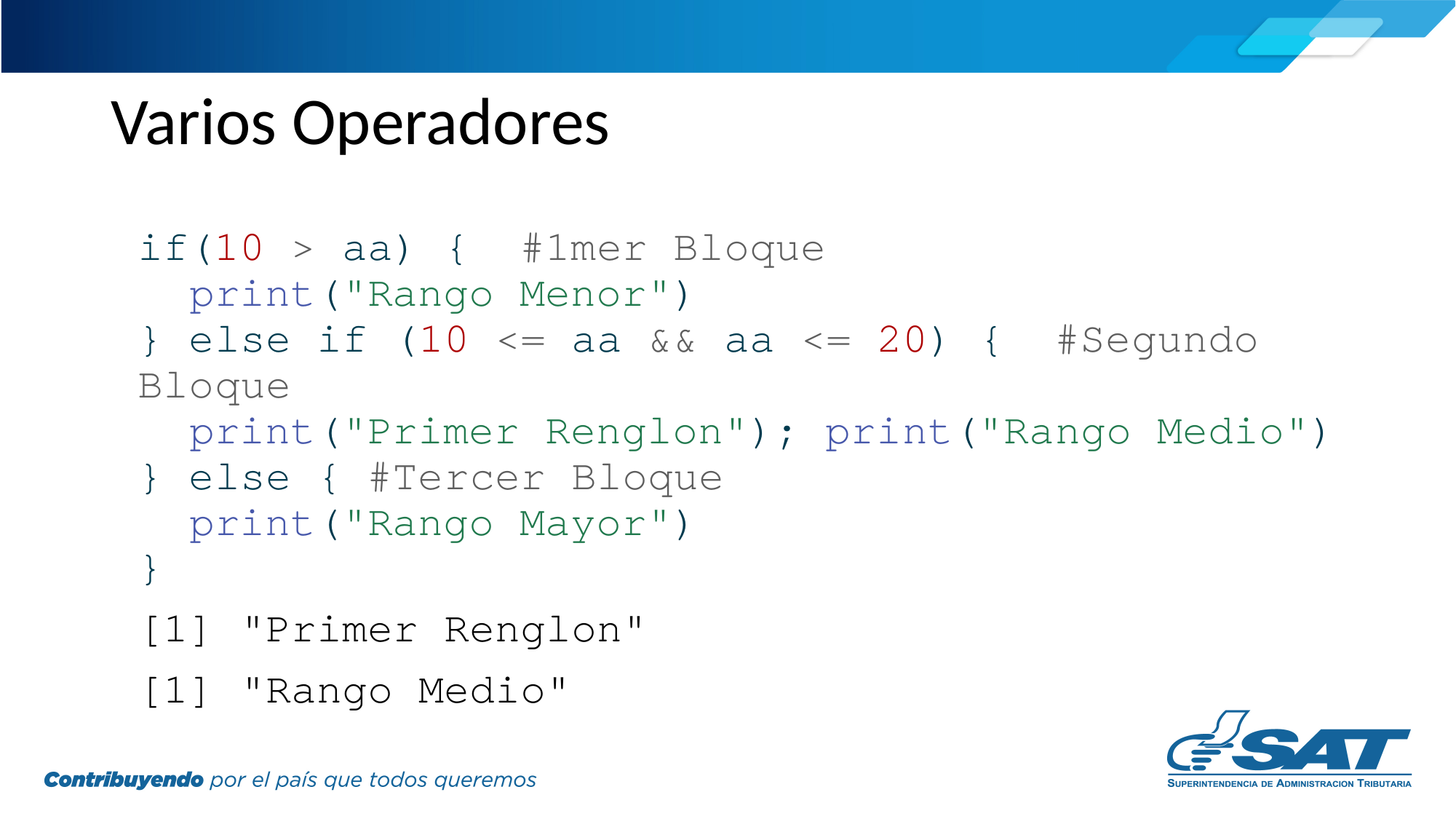

# Varios Operadores
if(10 > aa) {  #1mer Bloque
  print("Rango Menor")
} else if (10 <= aa && aa <= 20) {  #Segundo Bloque
  print("Primer Renglon"); print("Rango Medio")
} else { #Tercer Bloque
  print("Rango Mayor")
}
[1] "Primer Renglon"
[1] "Rango Medio"